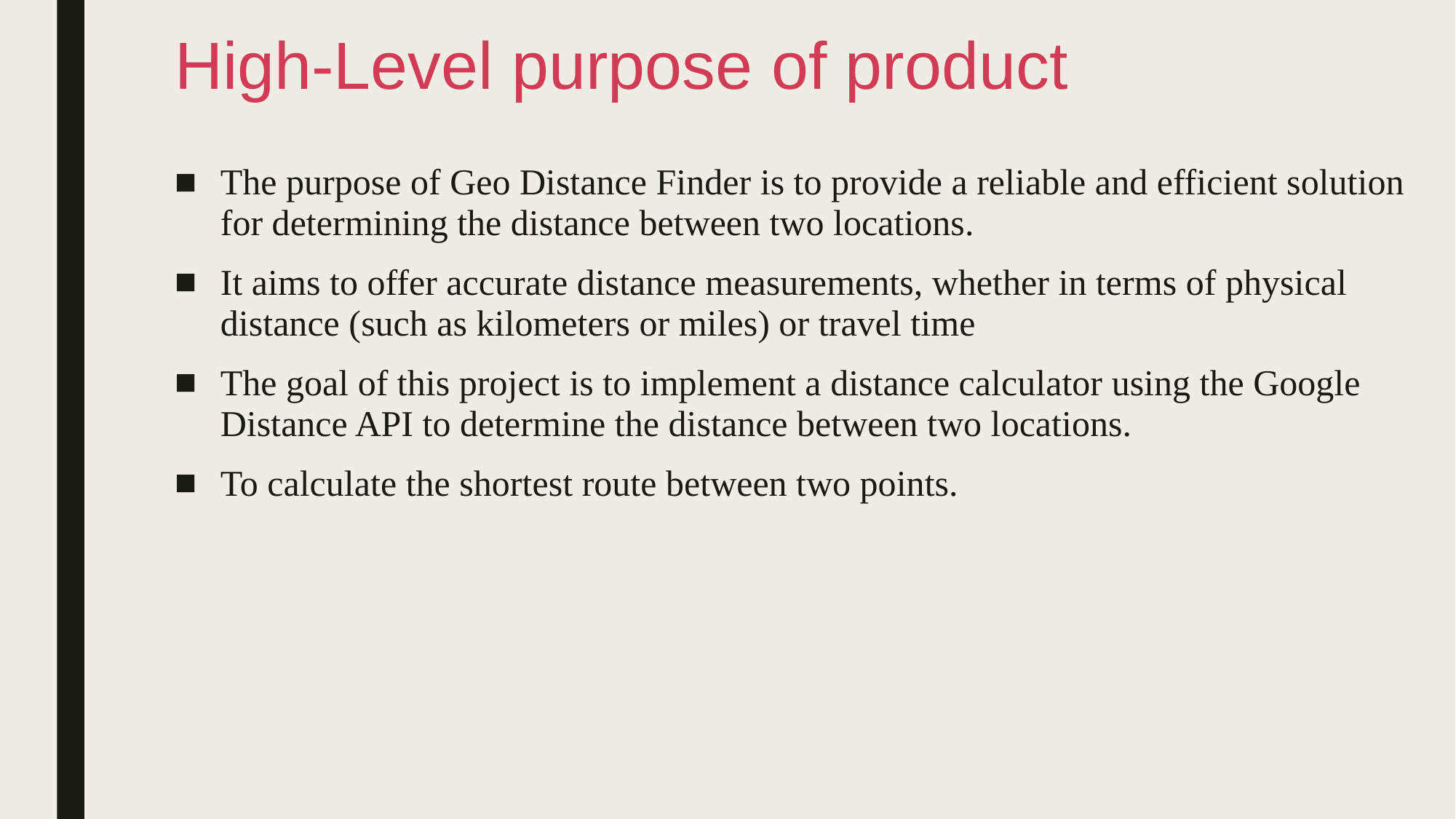

# High-Level purpose of product
The purpose of Geo Distance Finder is to provide a reliable and efficient solution for determining the distance between two locations.
It aims to offer accurate distance measurements, whether in terms of physical distance (such as kilometers or miles) or travel time
The goal of this project is to implement a distance calculator using the Google Distance API to determine the distance between two locations.
To calculate the shortest route between two points.